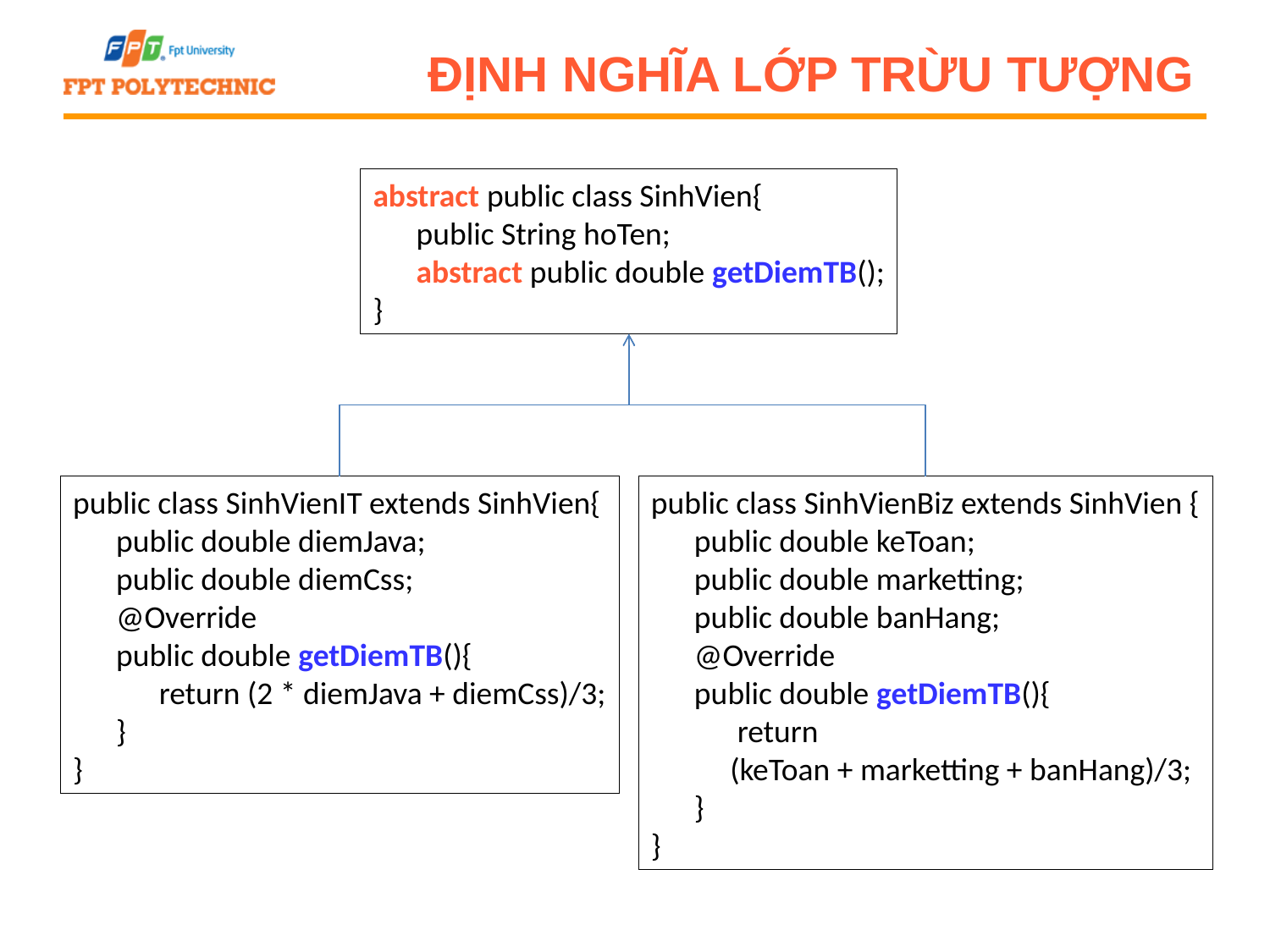

# Định nghĩa lớp trừu tượng
abstract public class SinhVien{
      public String hoTen;
      abstract public double getDiemTB();
}
public class SinhVienIT extends SinhVien{
      public double diemJava;
      public double diemCss;
      @Override
      public double getDiemTB(){
            return (2 * diemJava + diemCss)/3;
      }
}
public class SinhVienBiz extends SinhVien {
      public double keToan;
      public double marketting;
      public double banHang;
      @Override
      public double getDiemTB(){
            return
           (keToan + marketting + banHang)/3;
      }
}